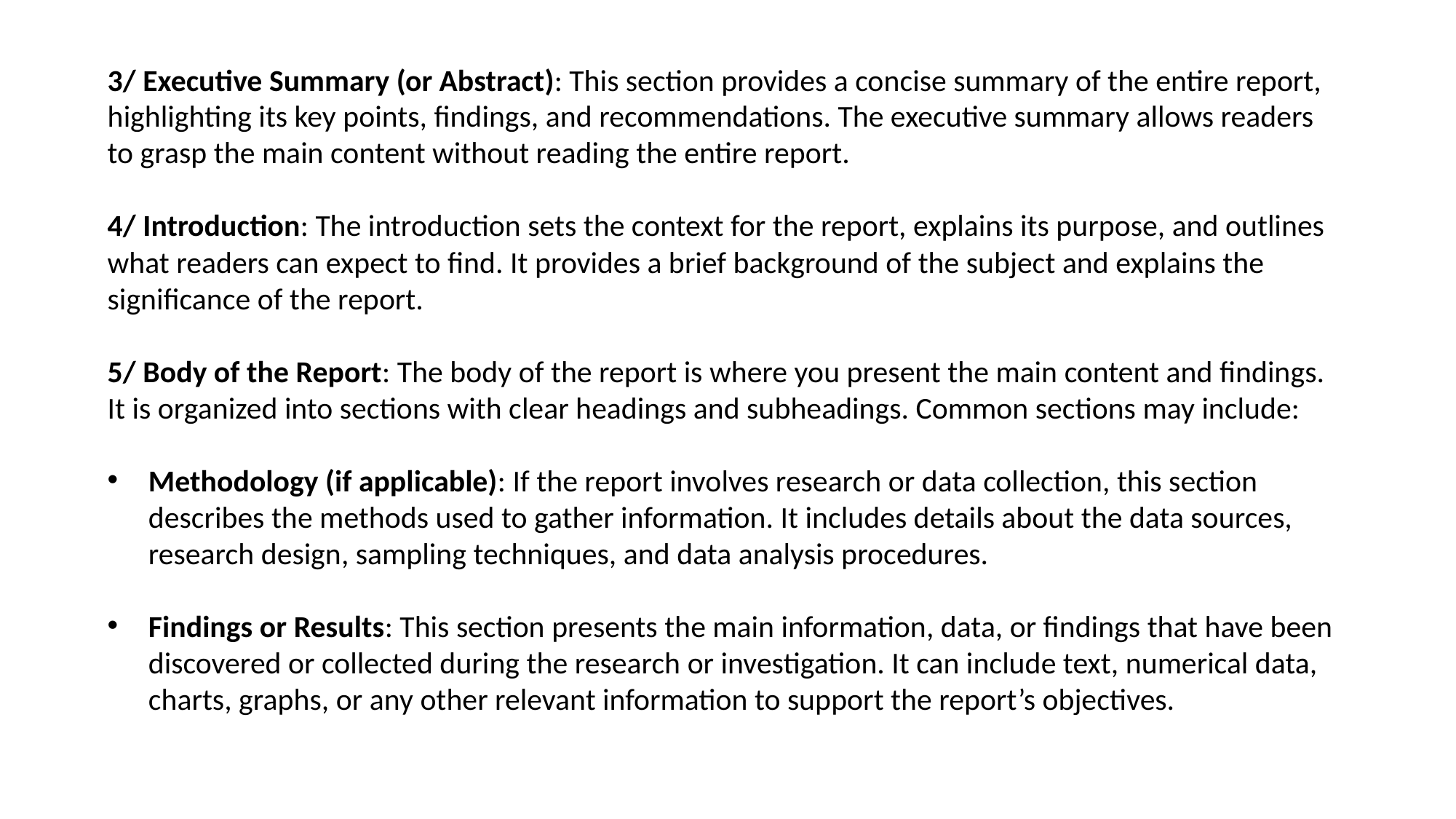

3/ Executive Summary (or Abstract): This section provides a concise summary of the entire report, highlighting its key points, findings, and recommendations. The executive summary allows readers to grasp the main content without reading the entire report.

4/ Introduction: The introduction sets the context for the report, explains its purpose, and outlines what readers can expect to find. It provides a brief background of the subject and explains the significance of the report.

5/ Body of the Report: The body of the report is where you present the main content and findings. It is organized into sections with clear headings and subheadings. Common sections may include:

Methodology (if applicable): If the report involves research or data collection, this section describes the methods used to gather information. It includes details about the data sources, research design, sampling techniques, and data analysis procedures.

Findings or Results: This section presents the main information, data, or findings that have been discovered or collected during the research or investigation. It can include text, numerical data, charts, graphs, or any other relevant information to support the report’s objectives.